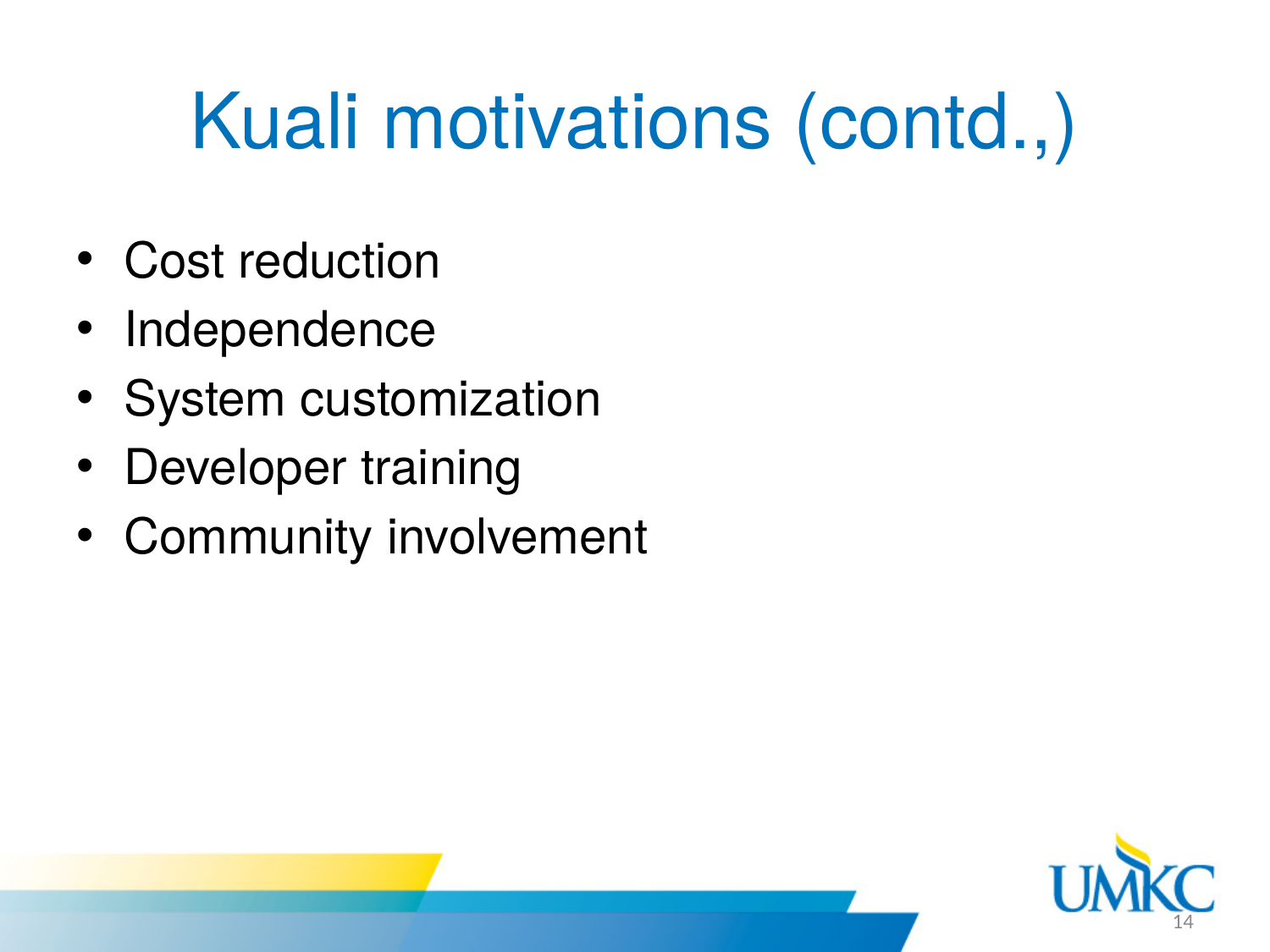

# Kuali motivations (contd.,)
Cost reduction
Independence
System customization
Developer training
Community involvement

14